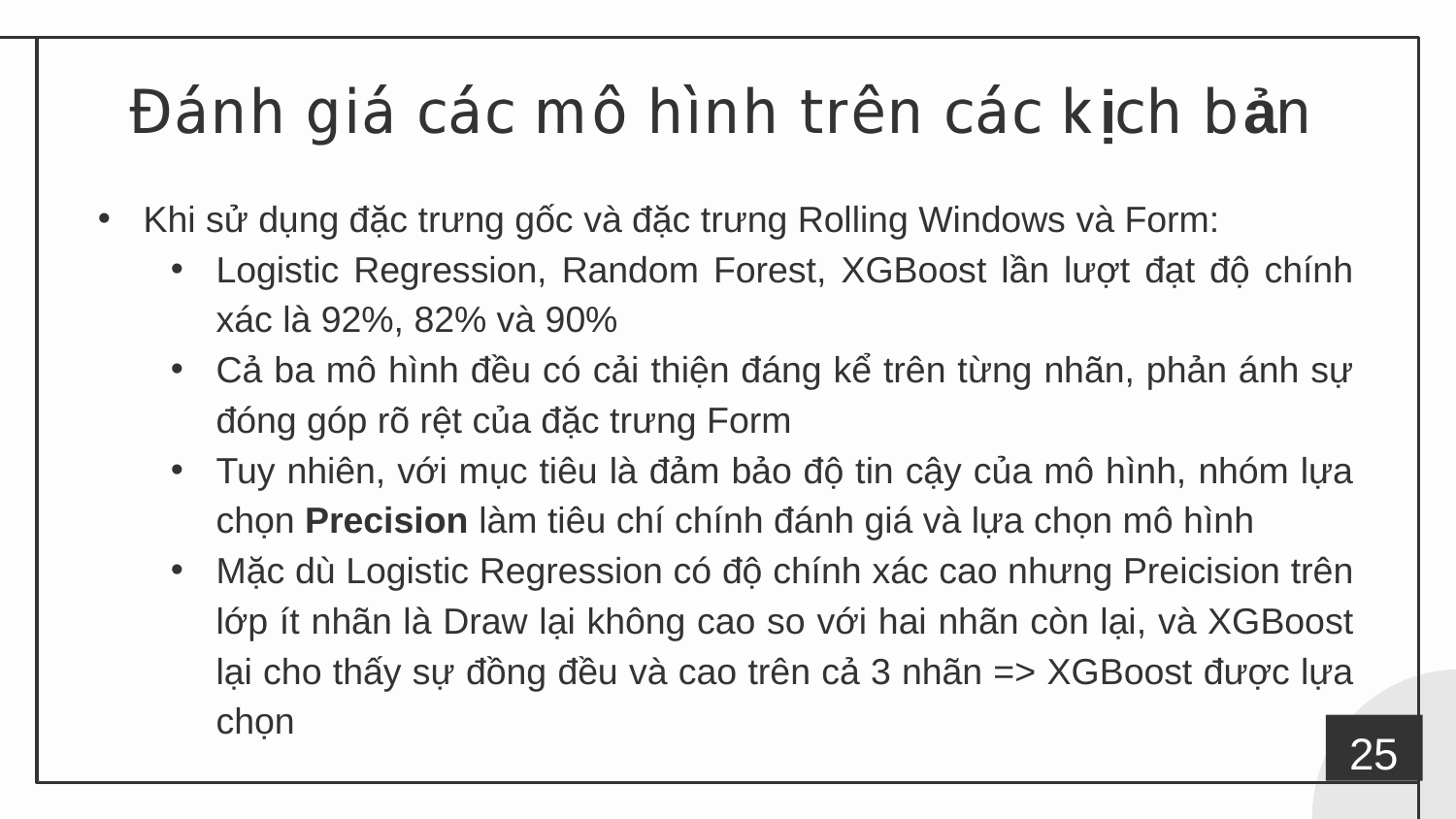

# Đánh giá các mô hình trên các kịch bản
Khi sử dụng đặc trưng gốc và đặc trưng Rolling Windows và Form:
Logistic Regression, Random Forest, XGBoost lần lượt đạt độ chính xác là 92%, 82% và 90%
Cả ba mô hình đều có cải thiện đáng kể trên từng nhãn, phản ánh sự đóng góp rõ rệt của đặc trưng Form
Tuy nhiên, với mục tiêu là đảm bảo độ tin cậy của mô hình, nhóm lựa chọn Precision làm tiêu chí chính đánh giá và lựa chọn mô hình
Mặc dù Logistic Regression có độ chính xác cao nhưng Preicision trên lớp ít nhãn là Draw lại không cao so với hai nhãn còn lại, và XGBoost lại cho thấy sự đồng đều và cao trên cả 3 nhãn => XGBoost được lựa chọn
25